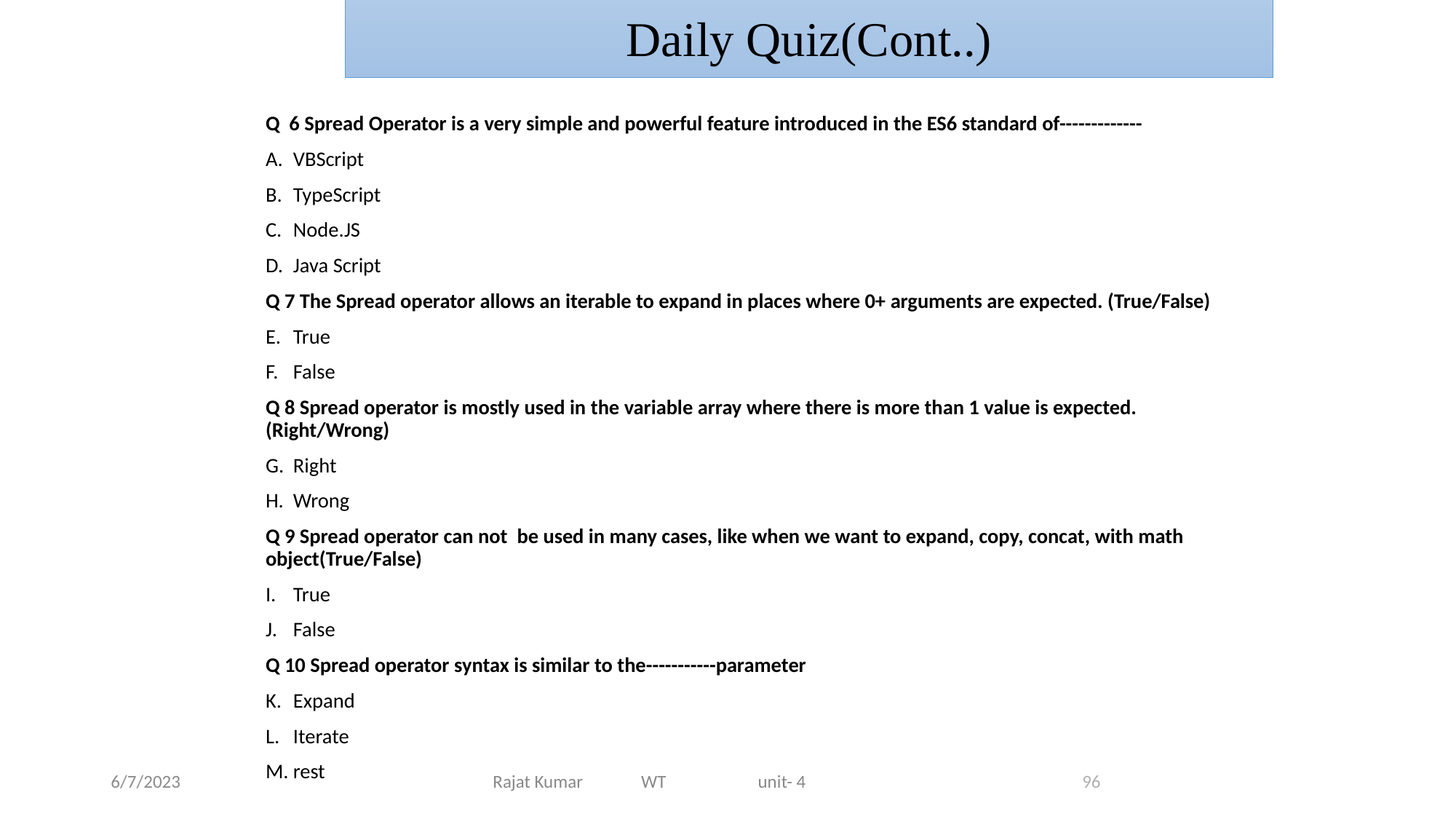

Daily Quiz(Cont..)
Q  6 Spread Operator is a very simple and powerful feature introduced in the ES6 standard of-------------
VBScript
TypeScript
Node.JS
Java Script
Q 7 The Spread operator allows an iterable to expand in places where 0+ arguments are expected. (True/False)
True
False
Q 8 Spread operator is mostly used in the variable array where there is more than 1 value is expected. (Right/Wrong)
Right
Wrong
Q 9 Spread operator can not  be used in many cases, like when we want to expand, copy, concat, with math object(True/False)
True
False
Q 10 Spread operator syntax is similar to the-----------parameter
Expand
Iterate
rest

6/7/2023
Rajat Kumar              WT                      unit- 4
96